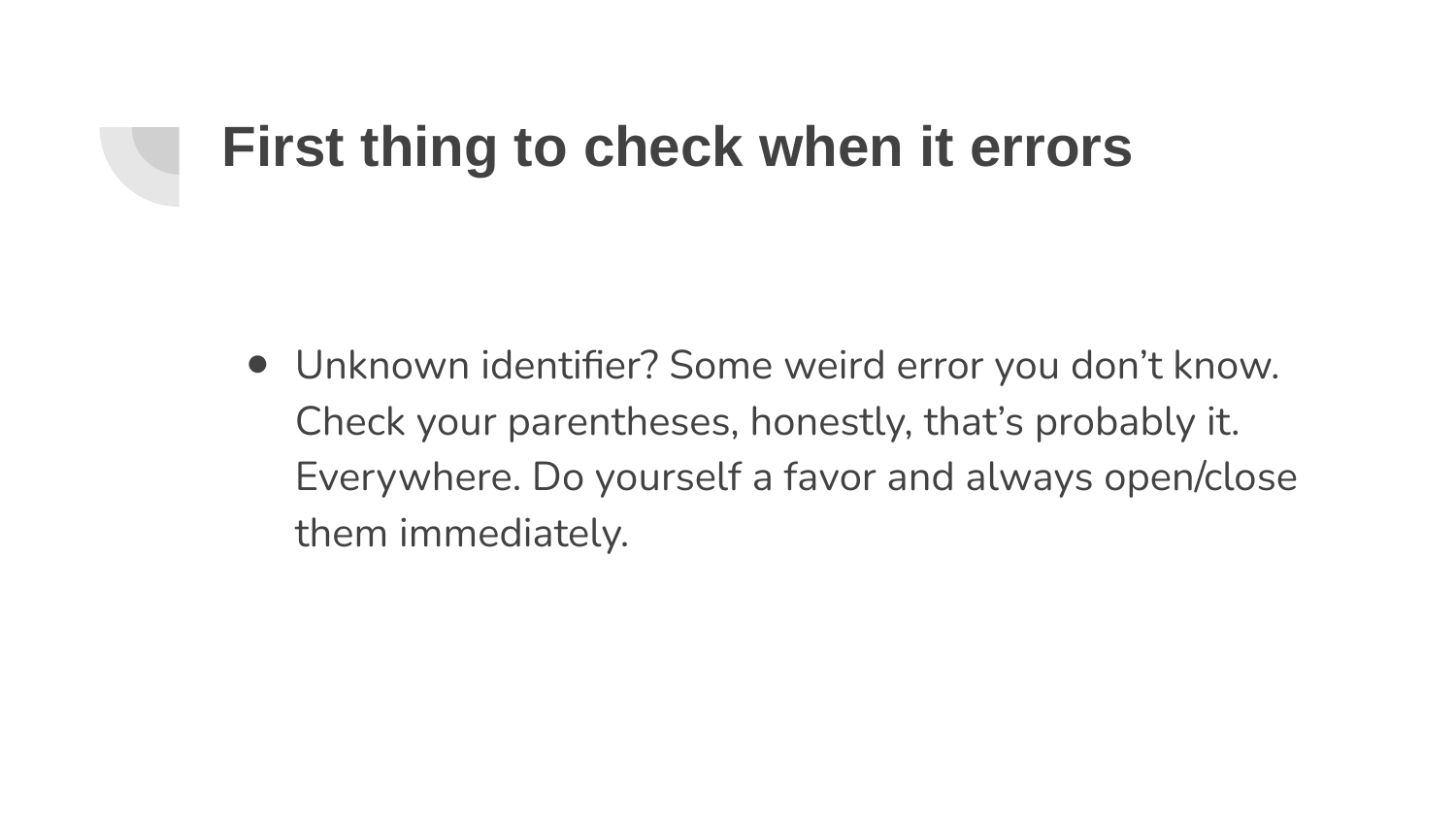

# First thing to check when it errors
Unknown identifier? Some weird error you don’t know. Check your parentheses, honestly, that’s probably it. Everywhere. Do yourself a favor and always open/close them immediately.